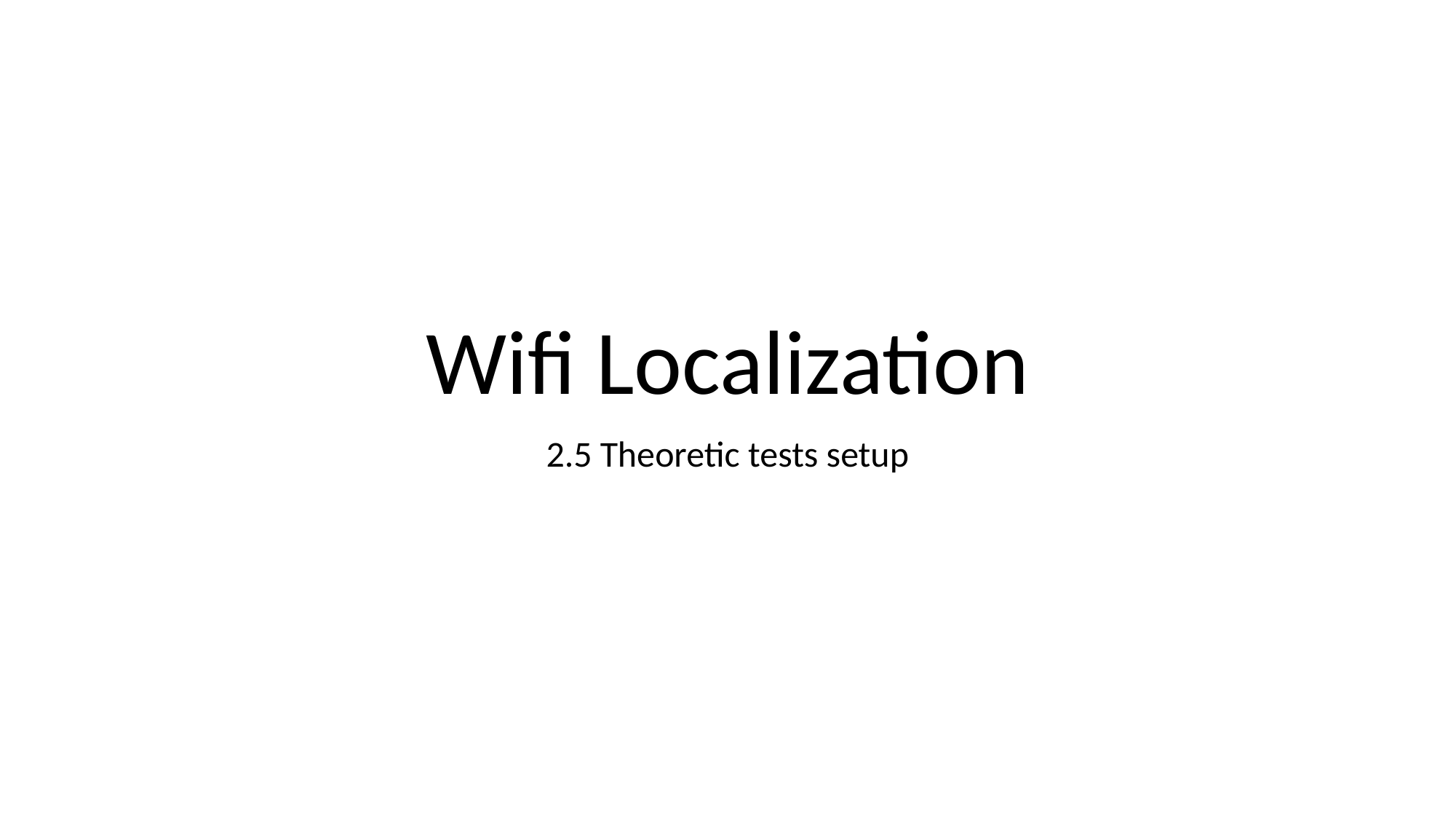

# Wifi Localization
2.5 Theoretic tests setup